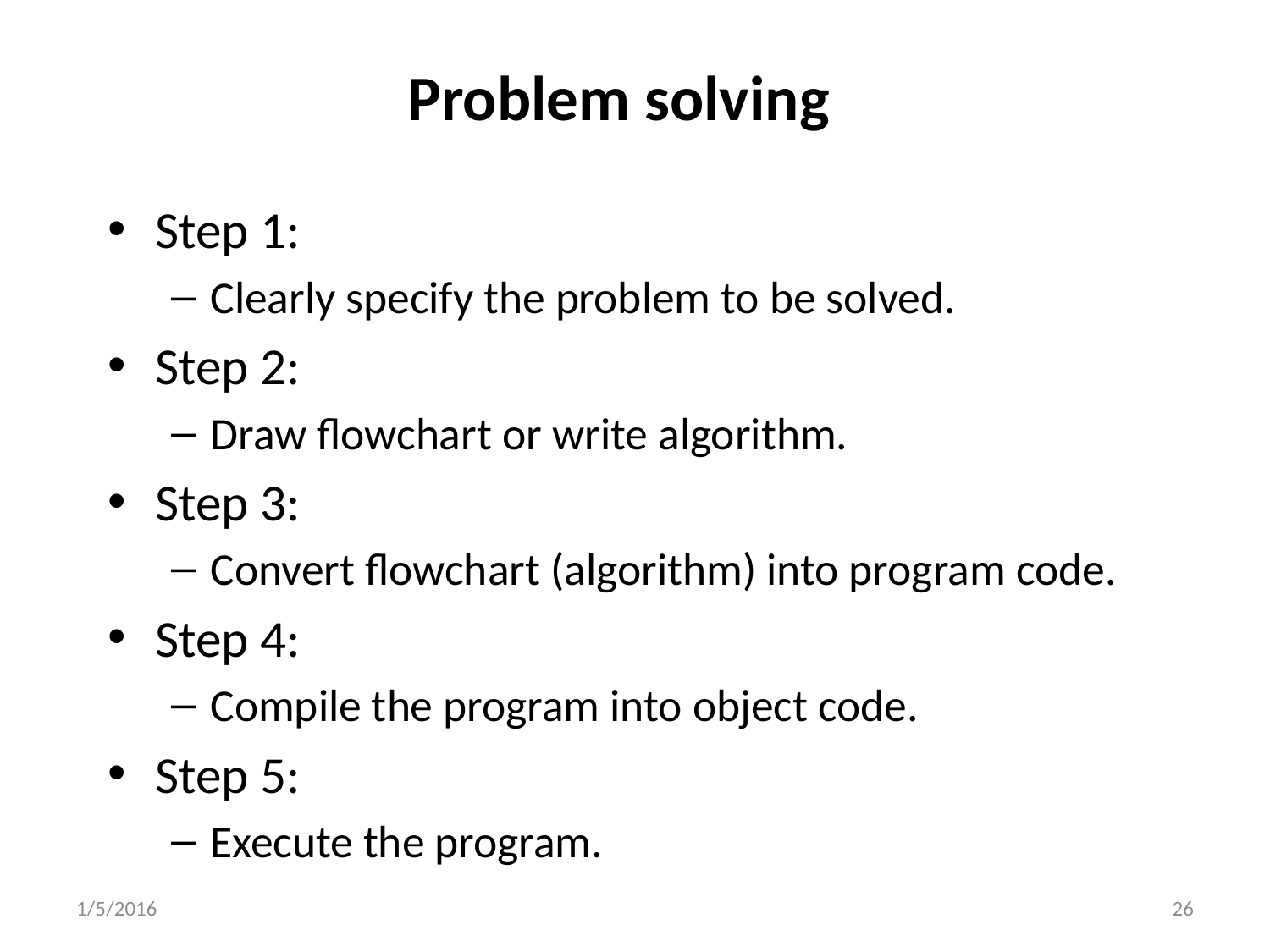

# Problem solving
Step 1:
Clearly specify the problem to be solved.
Step 2:
Draw flowchart or write algorithm.
Step 3:
Convert flowchart (algorithm) into program code.
Step 4:
Compile the program into object code.
Step 5:
Execute the program.
1/5/2016
26